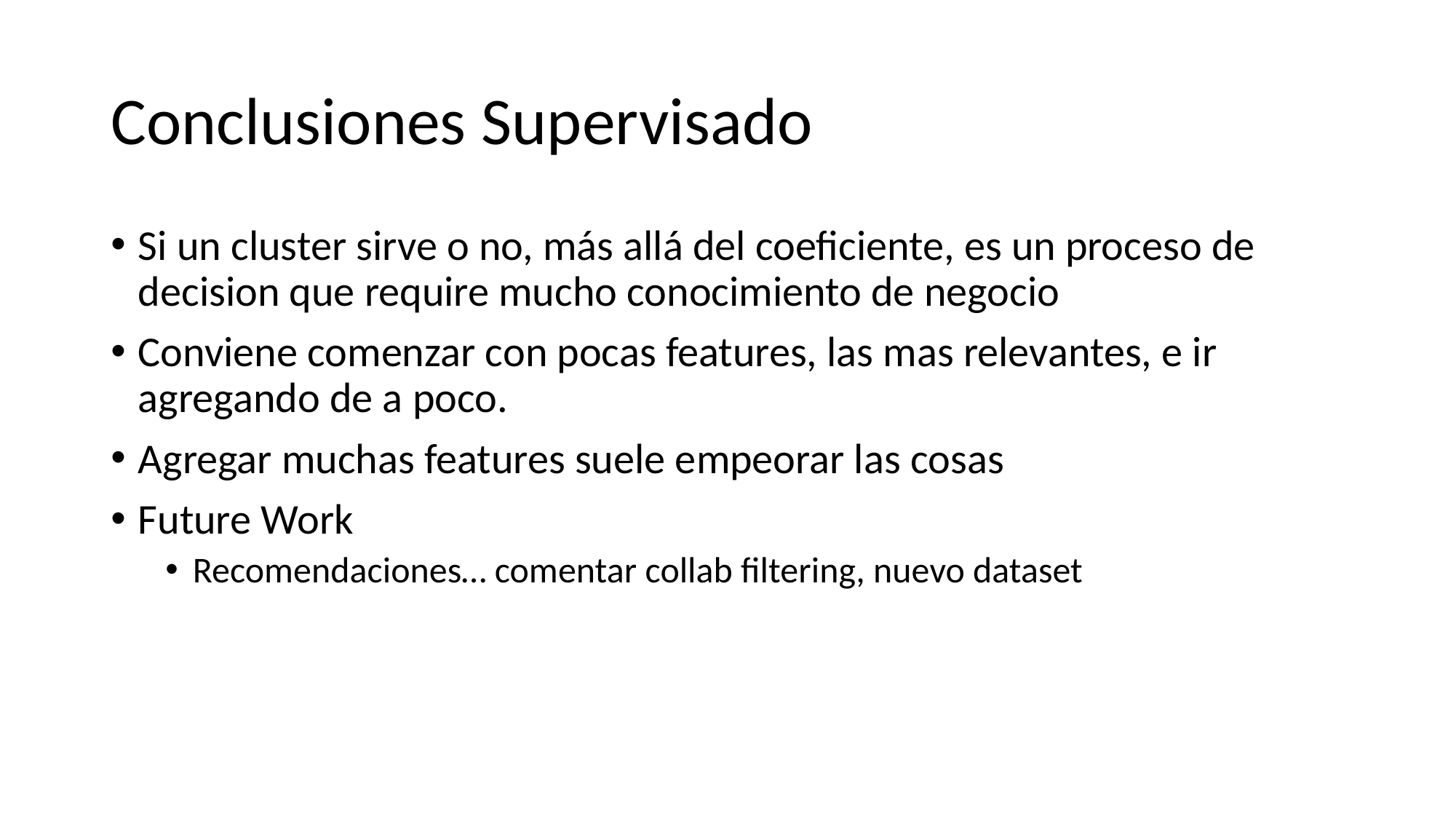

# Conclusiones Supervisado
Si un cluster sirve o no, más allá del coeficiente, es un proceso de decision que require mucho conocimiento de negocio
Conviene comenzar con pocas features, las mas relevantes, e ir agregando de a poco.
Agregar muchas features suele empeorar las cosas
Future Work
Recomendaciones… comentar collab filtering, nuevo dataset